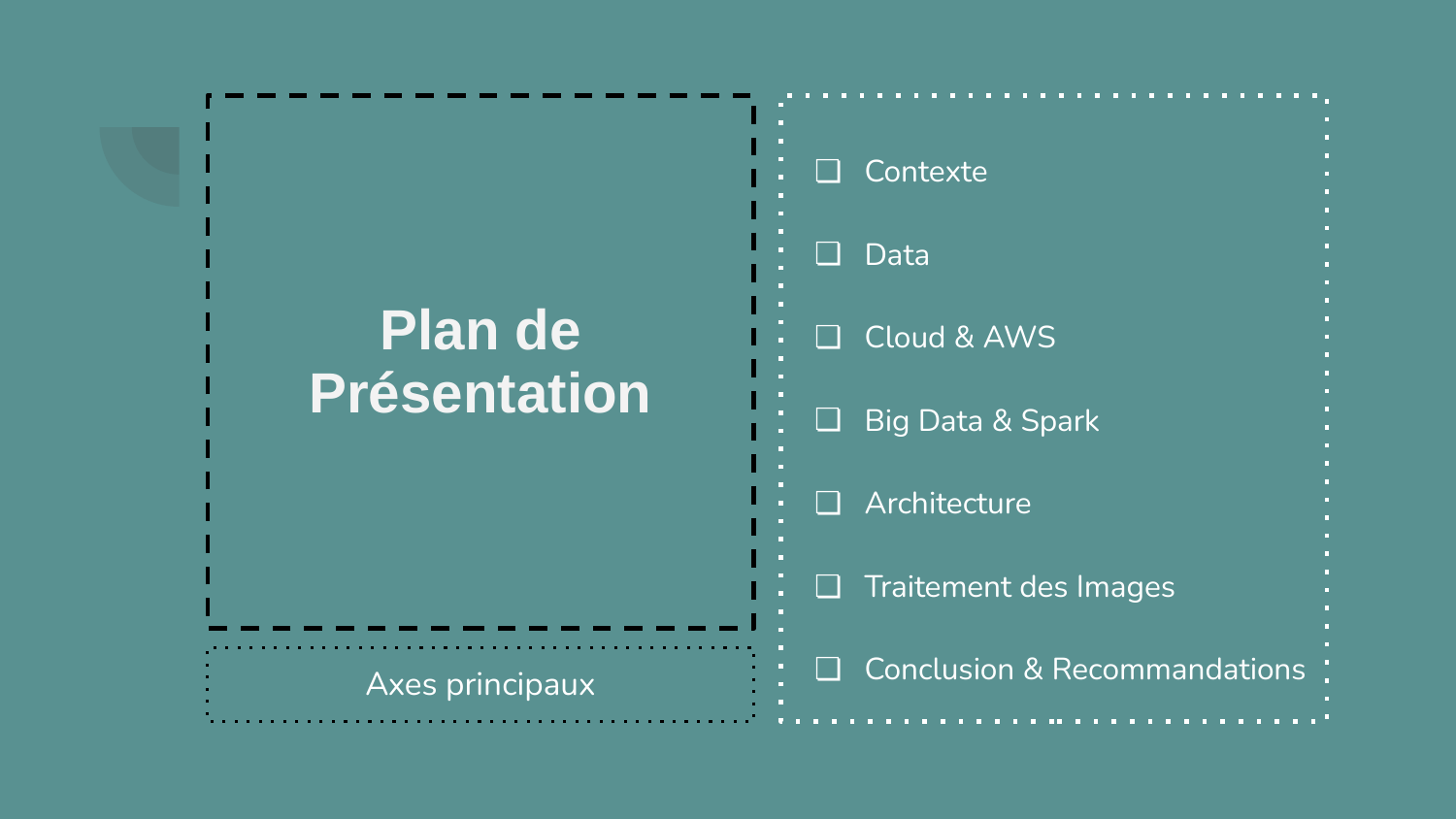

# Plan de Présentation
Contexte
Data
Cloud & AWS
Big Data & Spark
Architecture
Traitement des Images
Conclusion & Recommandations
Axes principaux